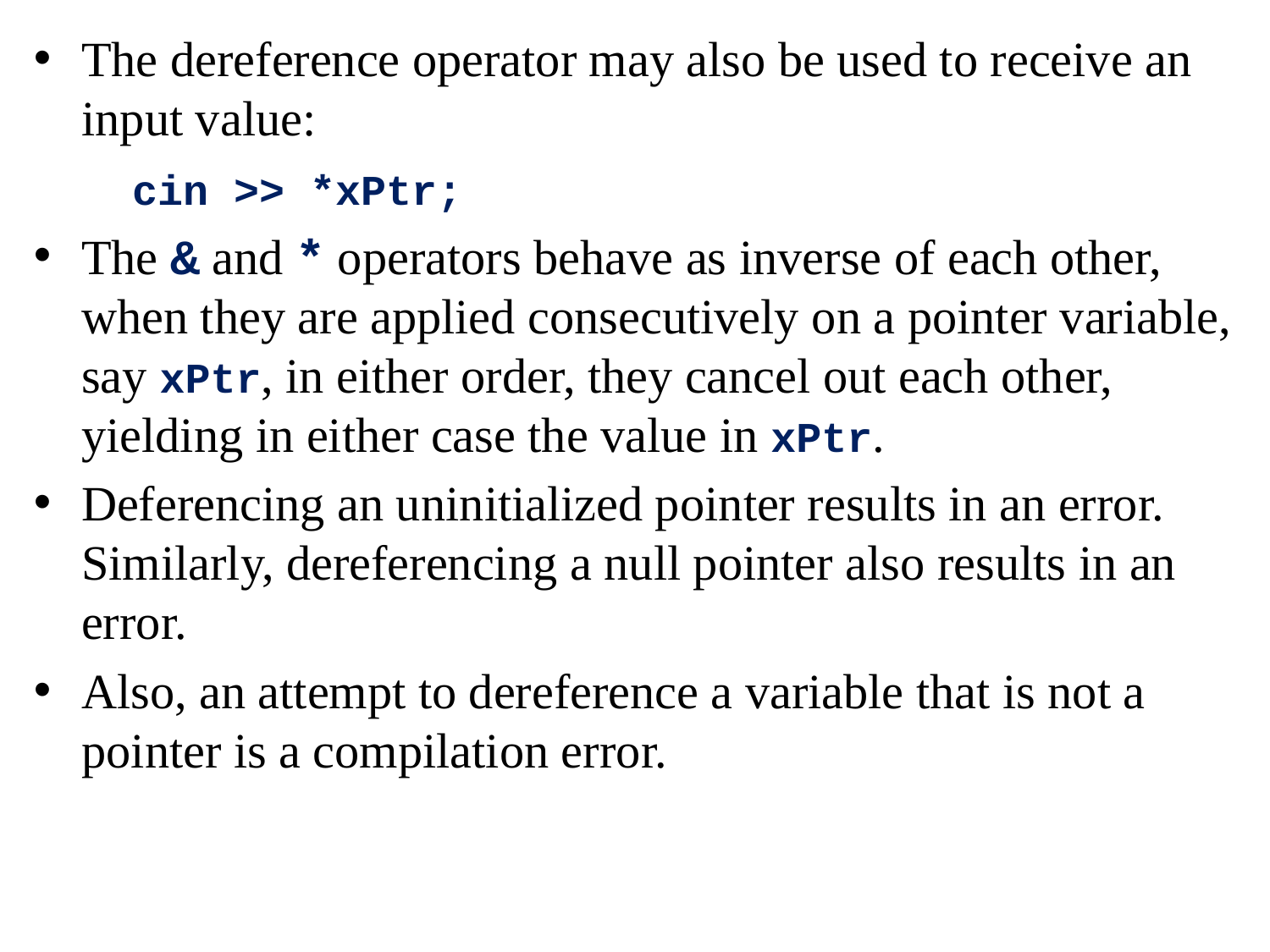

The dereference operator may also be used to receive an input value:
        cin >> *xPtr;
The & and * operators behave as inverse of each other, when they are applied consecutively on a pointer variable, say xPtr, in either order, they cancel out each other, yielding in either case the value in xPtr.
Deferencing an uninitialized pointer results in an error. Similarly, dereferencing a null pointer also results in an error.
Also, an attempt to dereference a variable that is not a pointer is a compilation error.